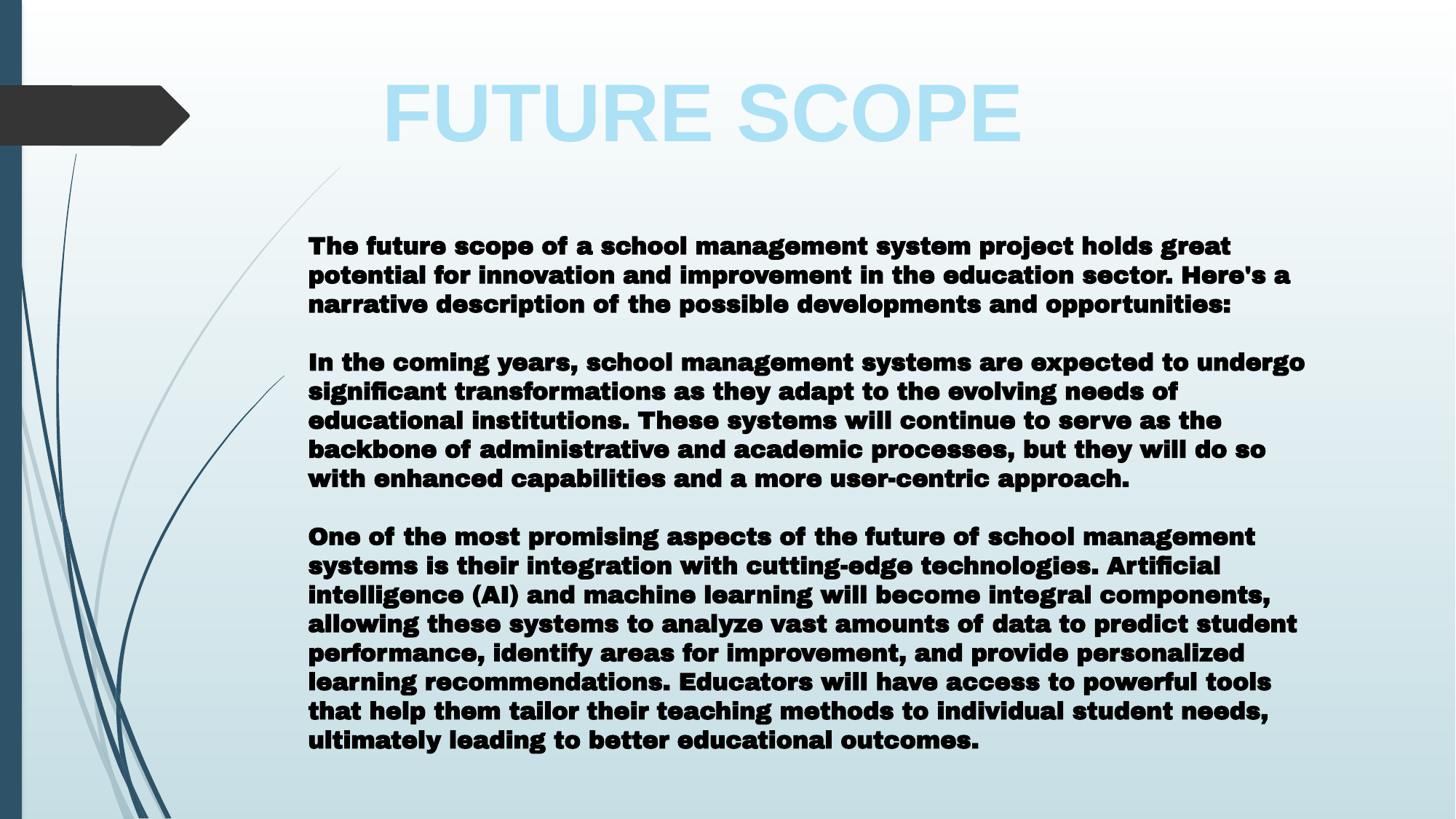

FUTURE SCOPE
The future scope of a school management system project holds great potential for innovation and improvement in the education sector. Here's a narrative description of the possible developments and opportunities:

In the coming years, school management systems are expected to undergo significant transformations as they adapt to the evolving needs of educational institutions. These systems will continue to serve as the backbone of administrative and academic processes, but they will do so with enhanced capabilities and a more user-centric approach.

One of the most promising aspects of the future of school management systems is their integration with cutting-edge technologies. Artificial intelligence (AI) and machine learning will become integral components, allowing these systems to analyze vast amounts of data to predict student performance, identify areas for improvement, and provide personalized learning recommendations. Educators will have access to powerful tools that help them tailor their teaching methods to individual student needs, ultimately leading to better educational outcomes.